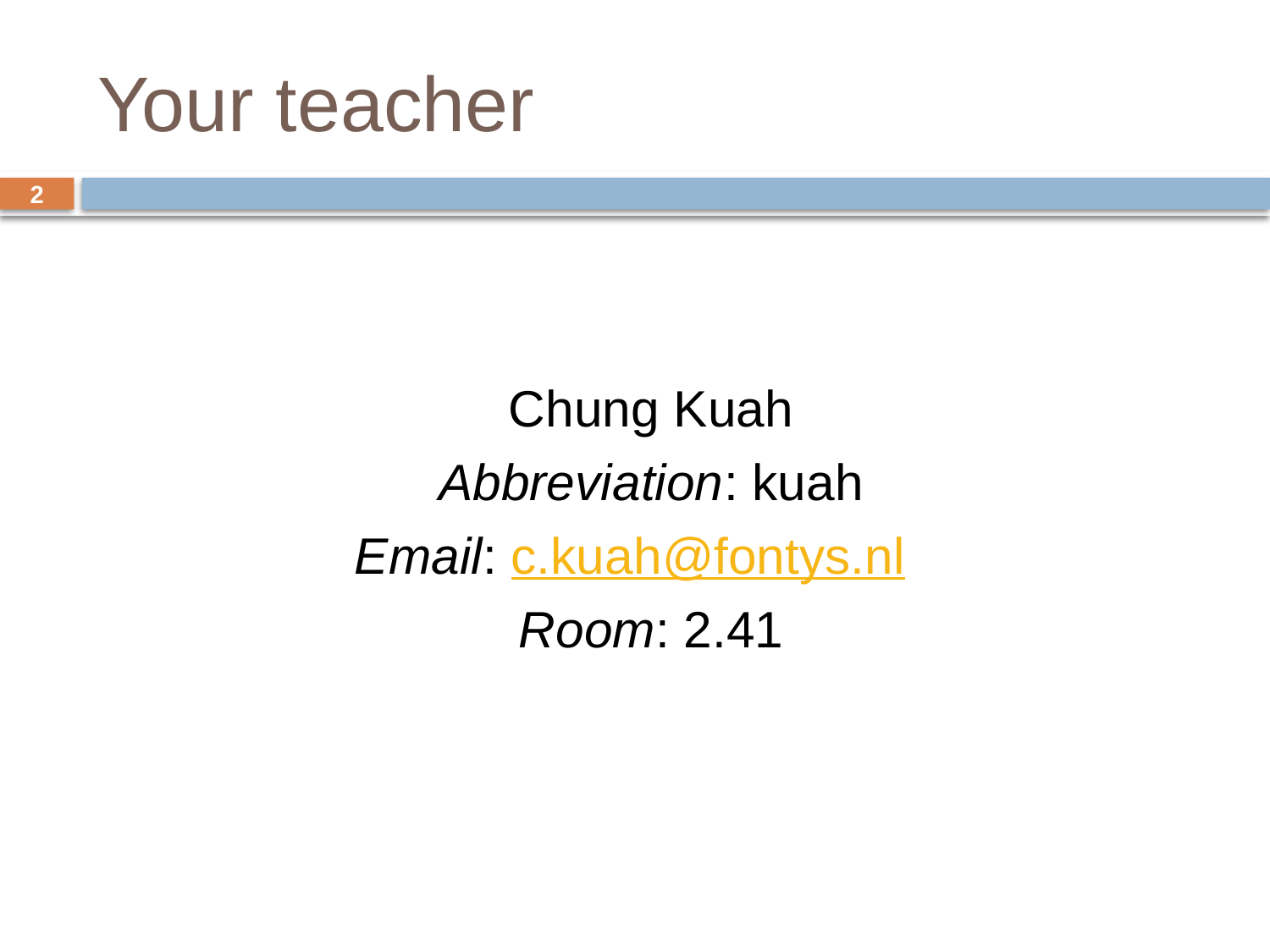

# Your teacher
2

Chung Kuah
Abbreviation: kuah
Email: c.kuah@fontys.nl
Room: 2.41